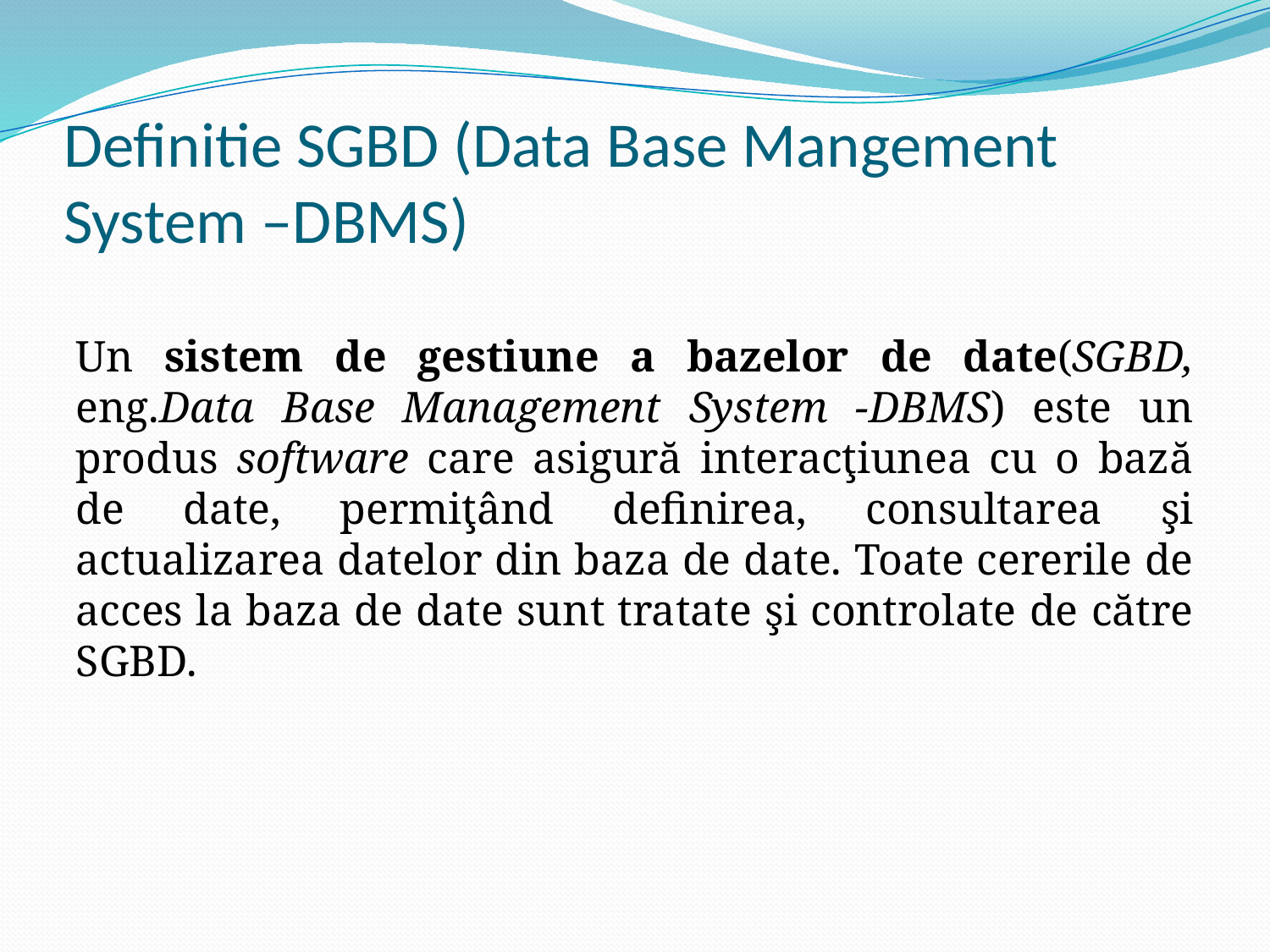

# Definitie SGBD (Data Base Mangement System –DBMS)

Un sistem de gestiune a bazelor de date(SGBD, eng.Data Base Management System -DBMS) este un produs software care asigură interacţiunea cu o bază de date, permiţând definirea, consultarea şi actualizarea datelor din baza de date. Toate cererile de acces la baza de date sunt tratate şi controlate de către SGBD.